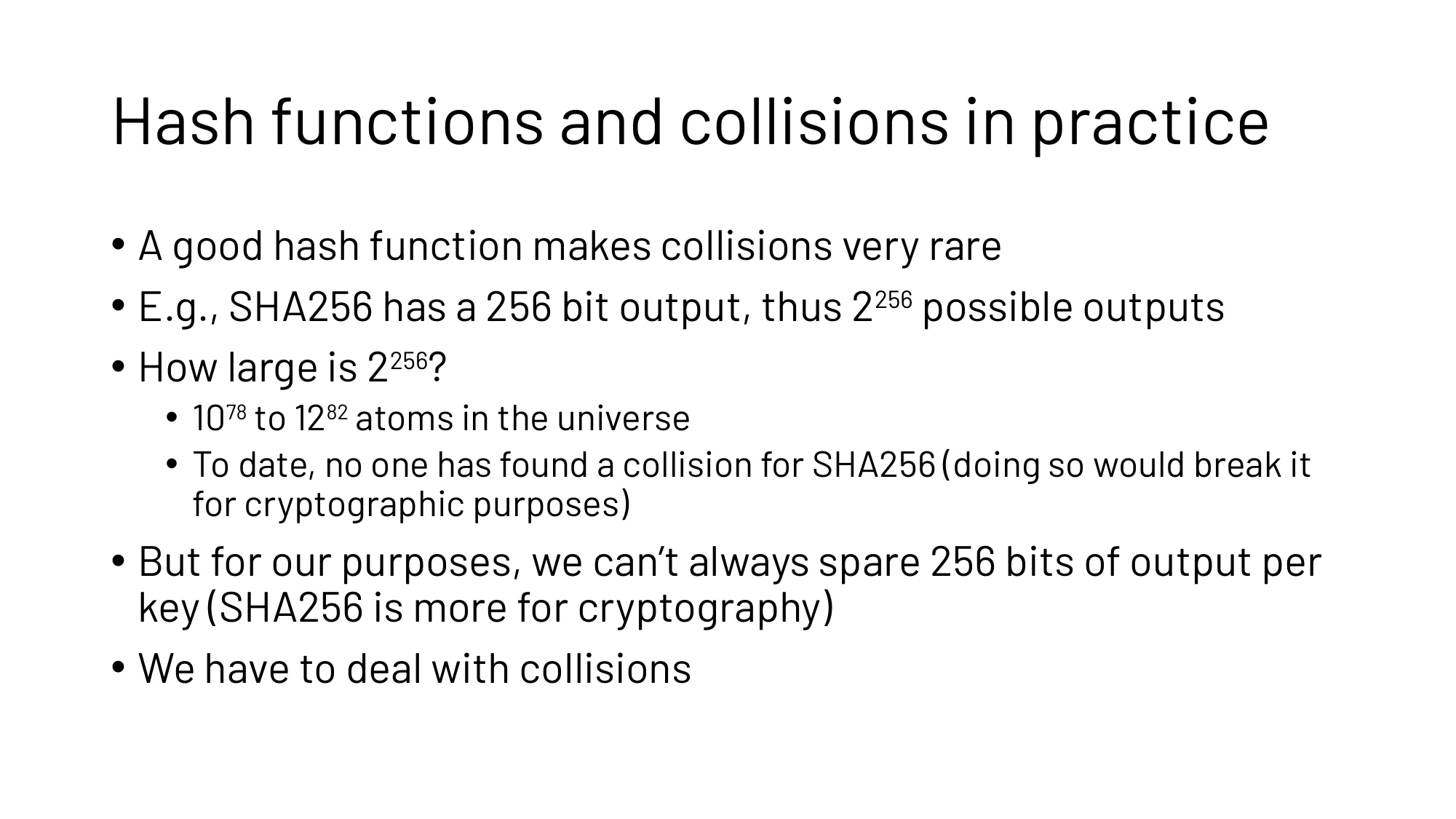

# Hash functions and collisions in practice
A good hash function makes collisions very rare
E.g., SHA256 has a 256 bit output, thus 2256 possible outputs
How large is 2256?
1078 to 1282 atoms in the universe
To date, no one has found a collision for SHA256 (doing so would break it for cryptographic purposes)
But for our purposes, we can’t always spare 256 bits of output per key (SHA256 is more for cryptography)
We have to deal with collisions